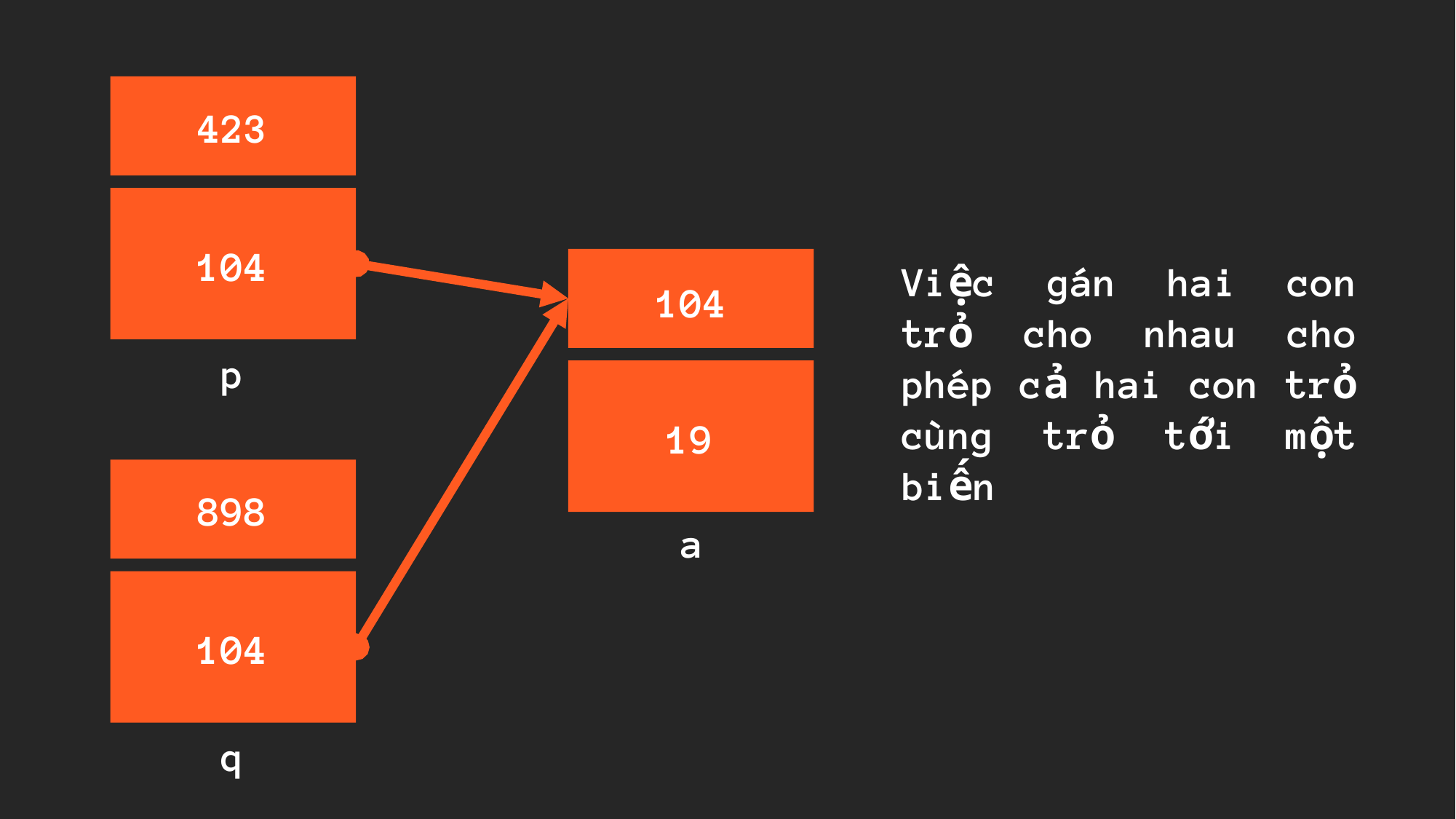

423
104
p

104
19
a
Việc gán hai con trỏ cho nhau cho phép cả hai con trỏ cùng trỏ tới một biến
898
104
q